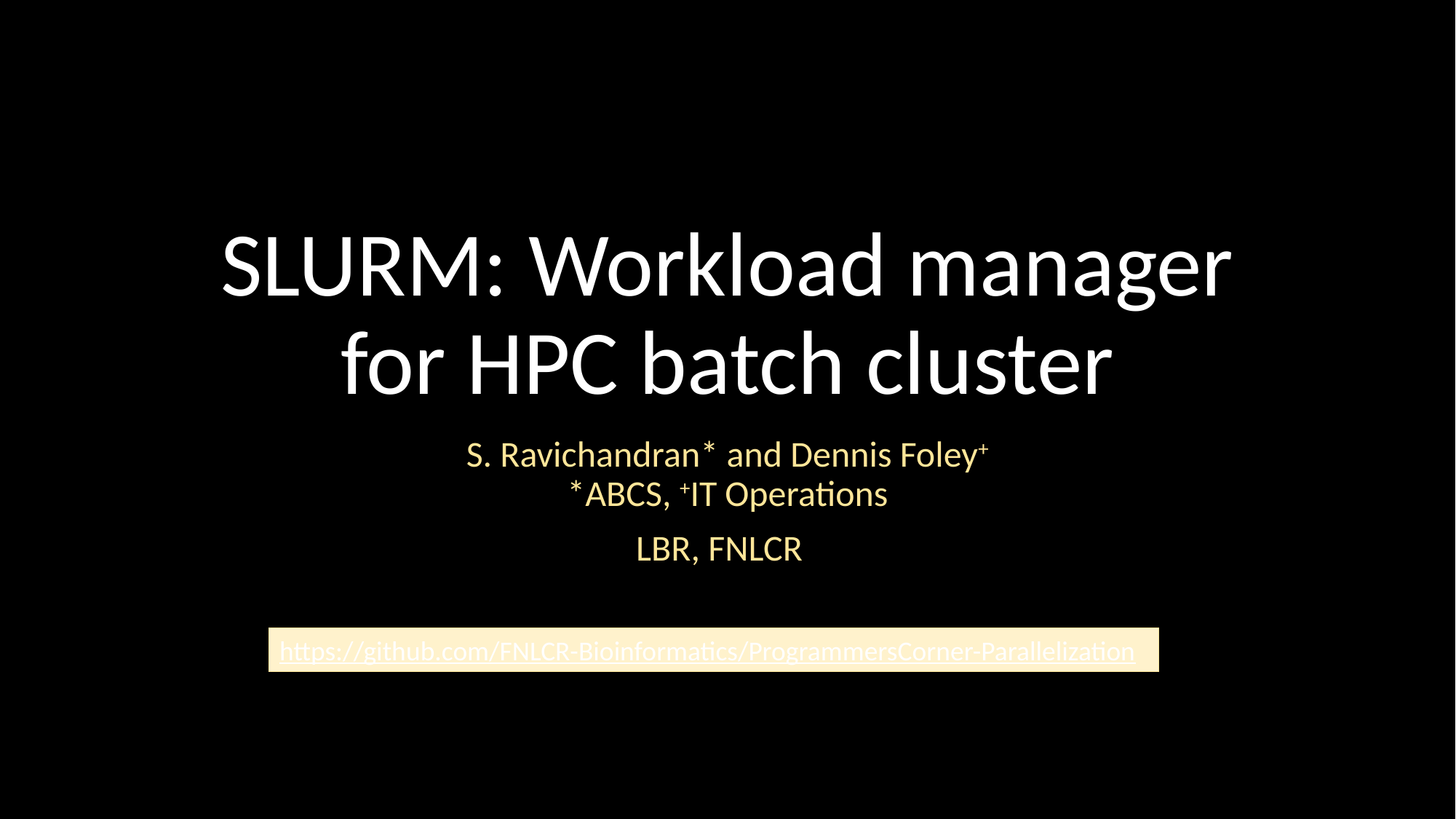

# SLURM: Workload manager for HPC batch cluster
S. Ravichandran* and Dennis Foley+
*ABCS, +IT Operations
LBR, FNLCR
https://github.com/FNLCR-Bioinformatics/ProgrammersCorner-Parallelization